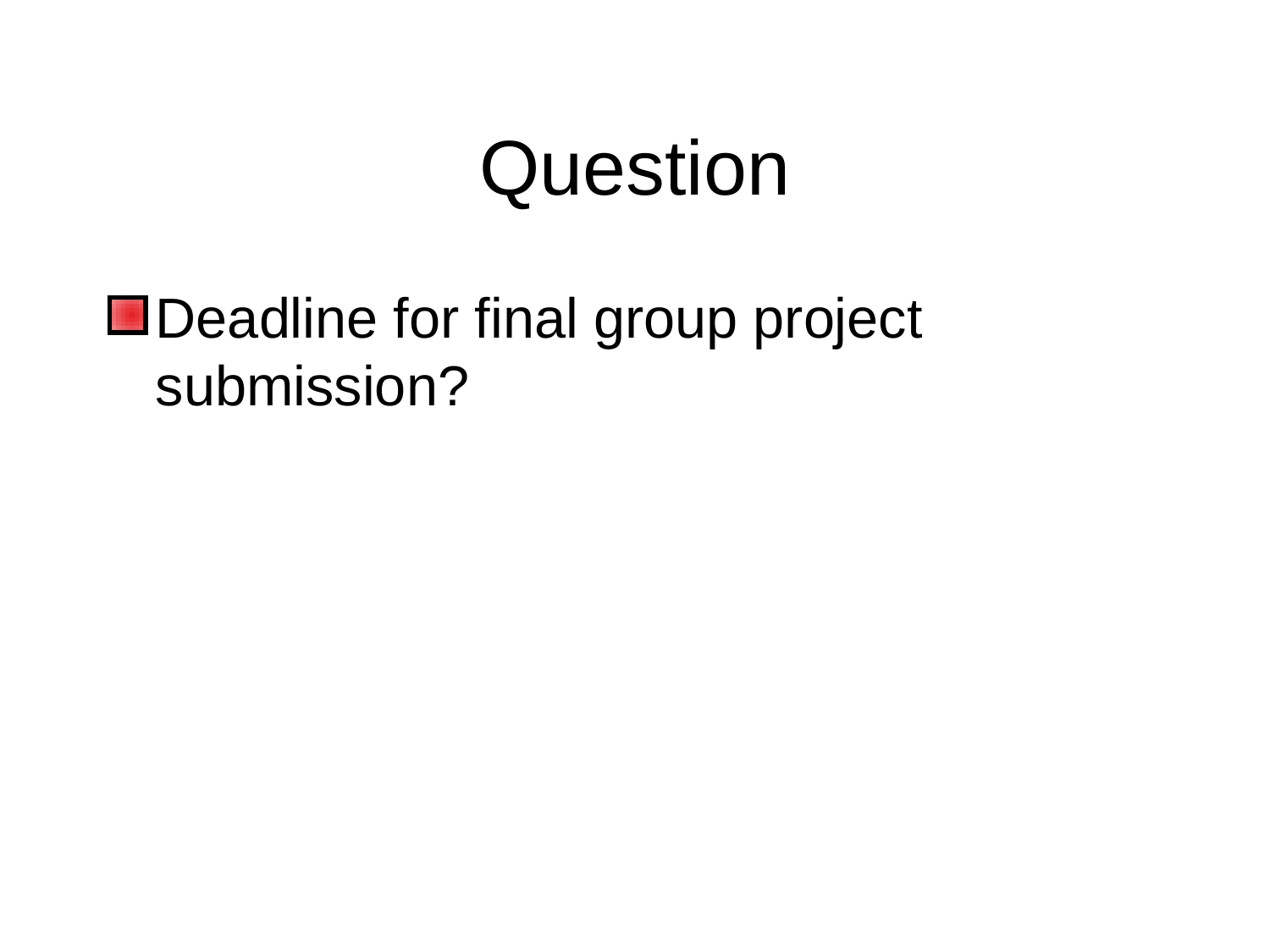

# Question
Deadline for final group project submission?